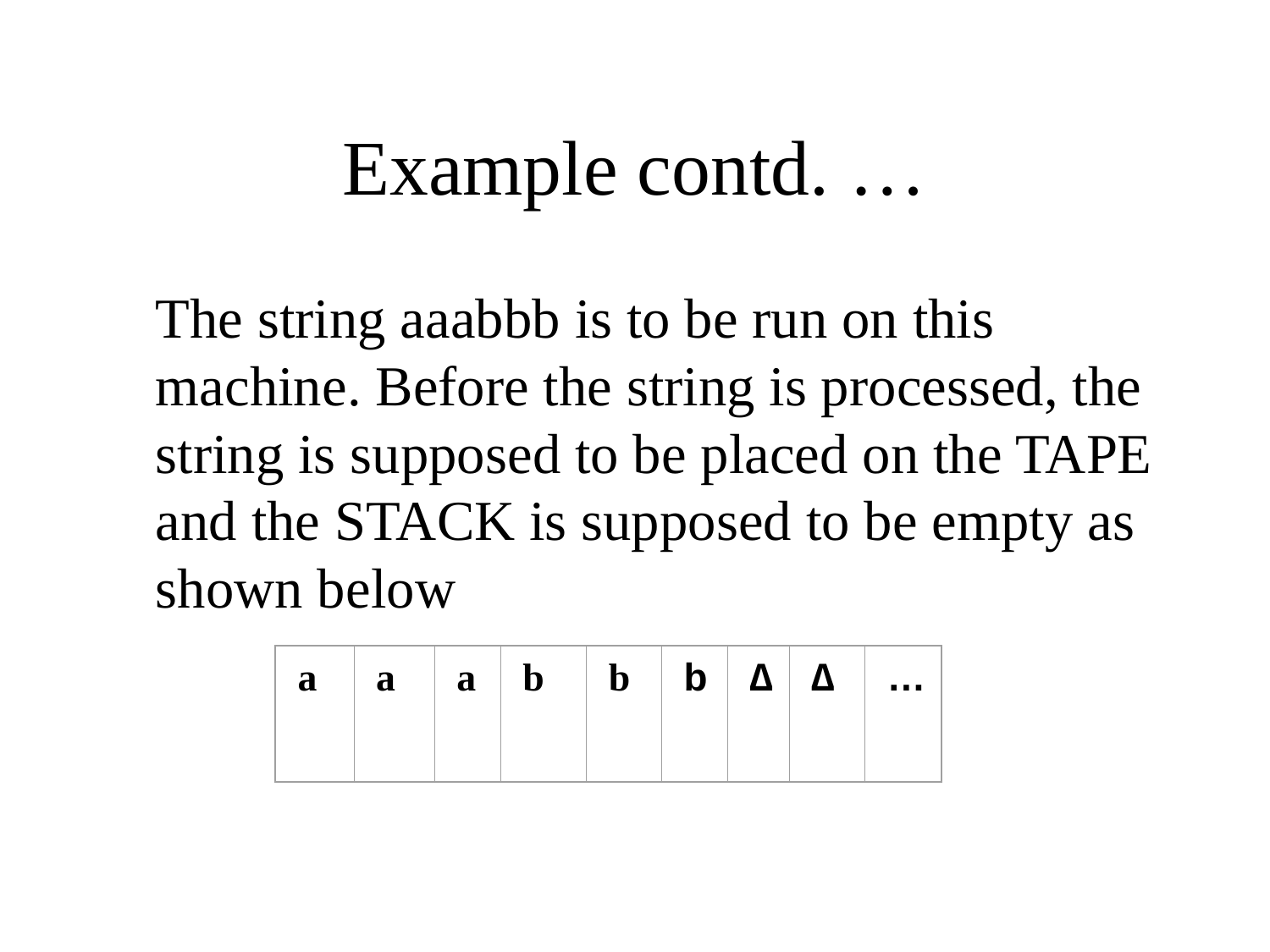

# Example contd. …
	The string aaabbb is to be run on this machine. Before the string is processed, the string is supposed to be placed on the TAPE and the STACK is supposed to be empty as shown below

a

a

a

b

b

b

∆

∆

…